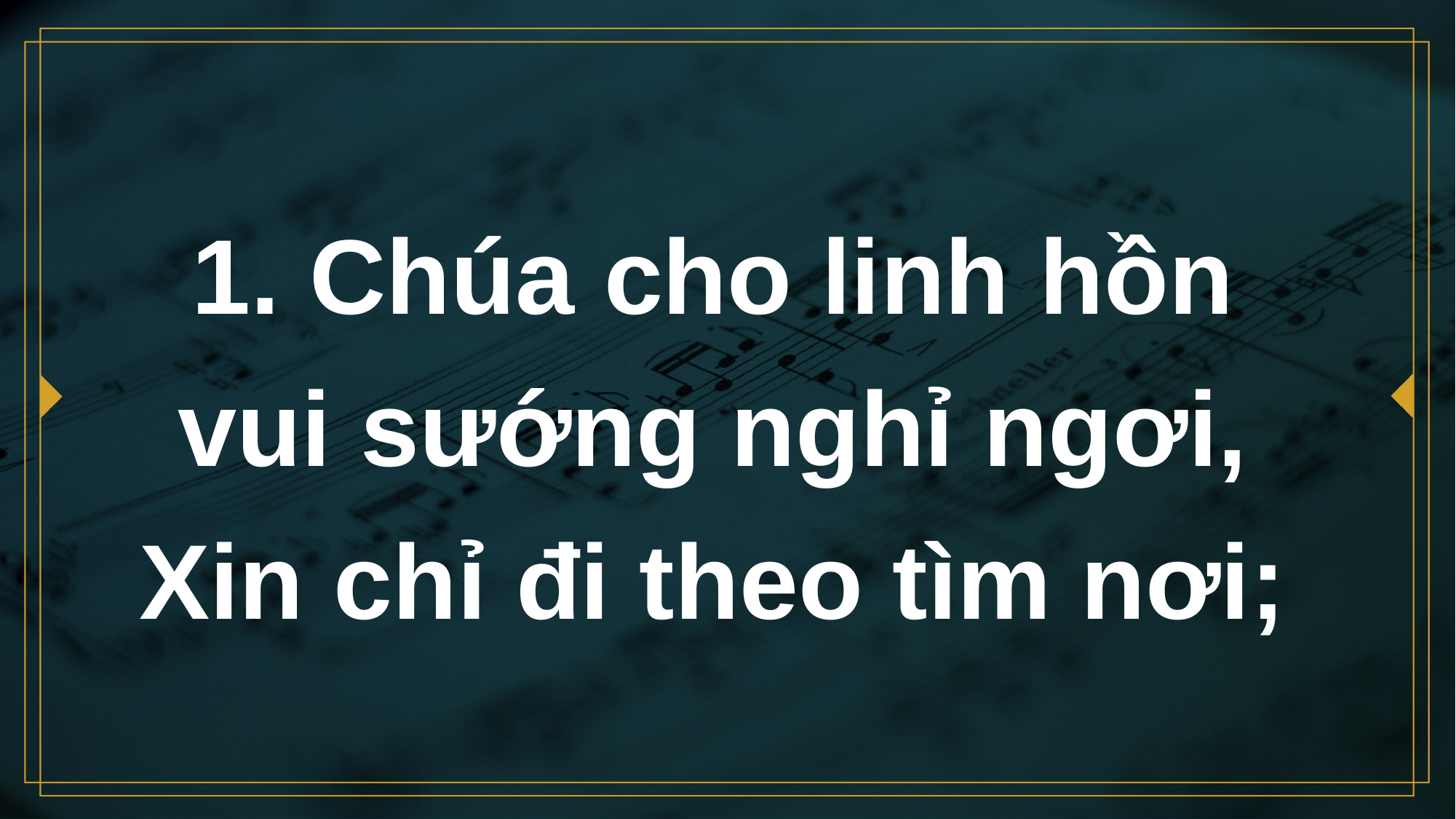

# 1. Chúa cho linh hồn vui sướng nghỉ ngơi, Xin chỉ đi theo tìm nơi;